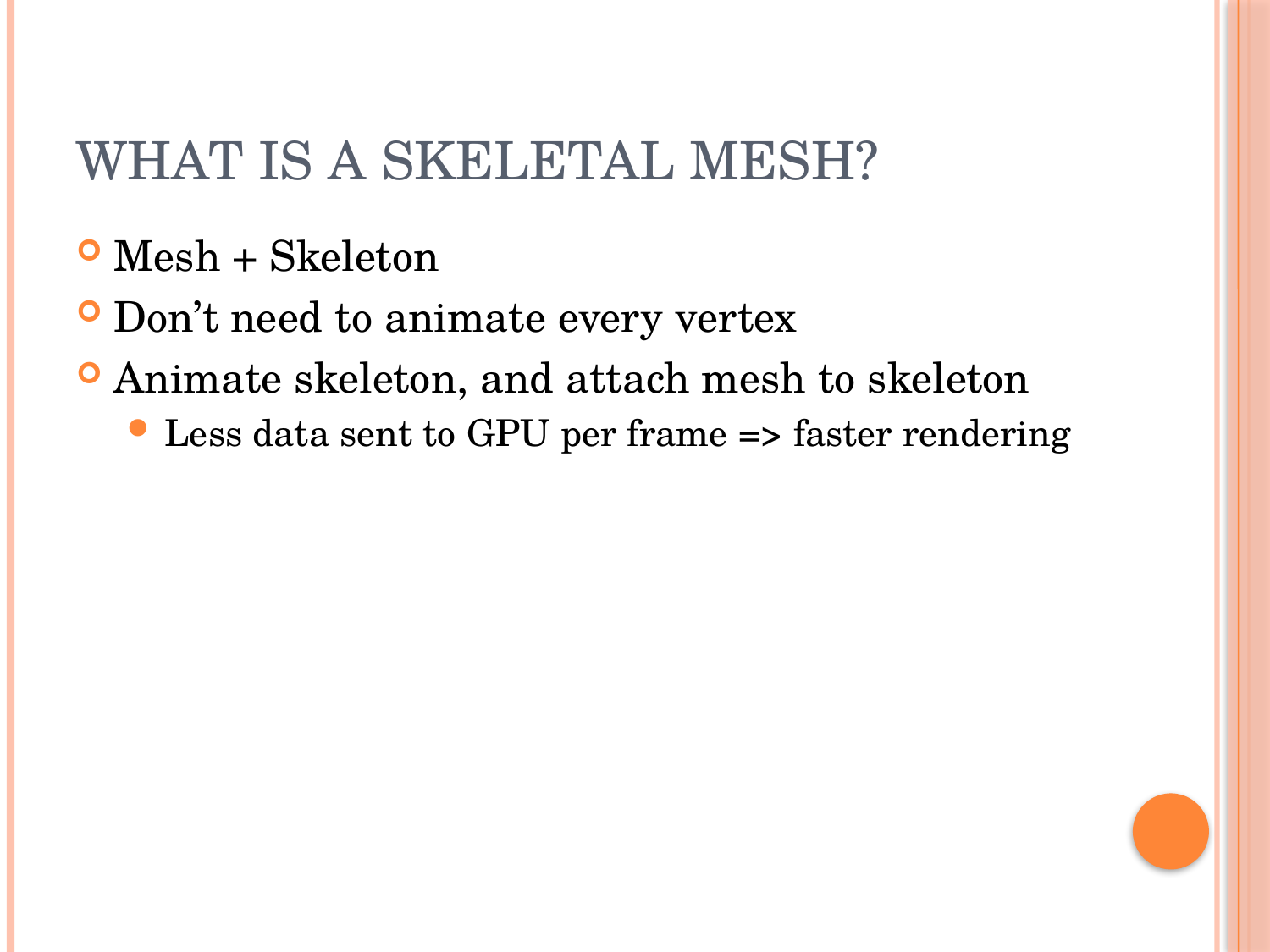

# What is a Skeletal Mesh?
Mesh + Skeleton
Don’t need to animate every vertex
Animate skeleton, and attach mesh to skeleton
Less data sent to GPU per frame => faster rendering